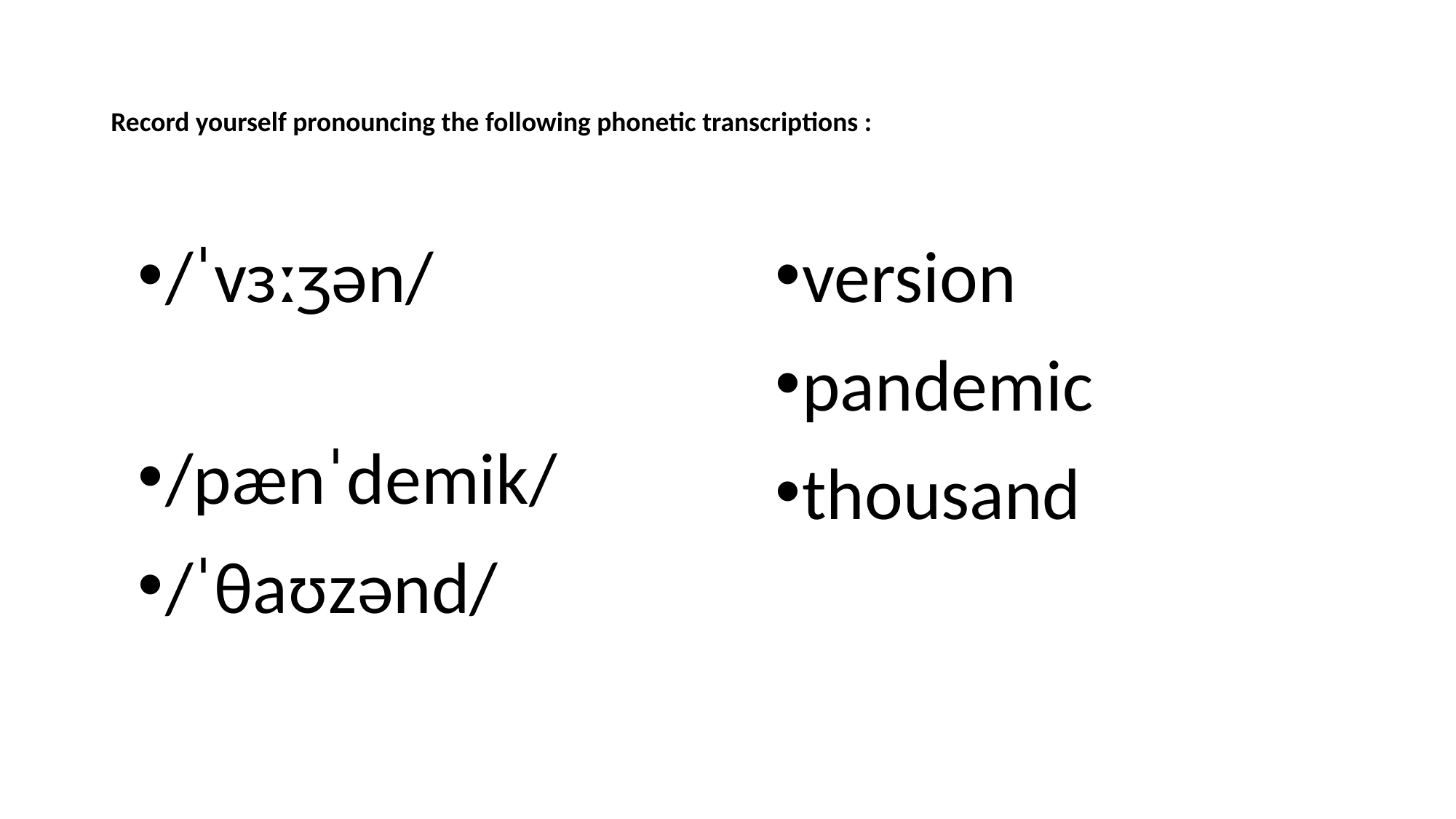

# Record yourself pronouncing the following phonetic transcriptions :
/ˈvɜːʒən/
/pænˈdemik/
/ˈθaʊzənd/

version
pandemic
thousand